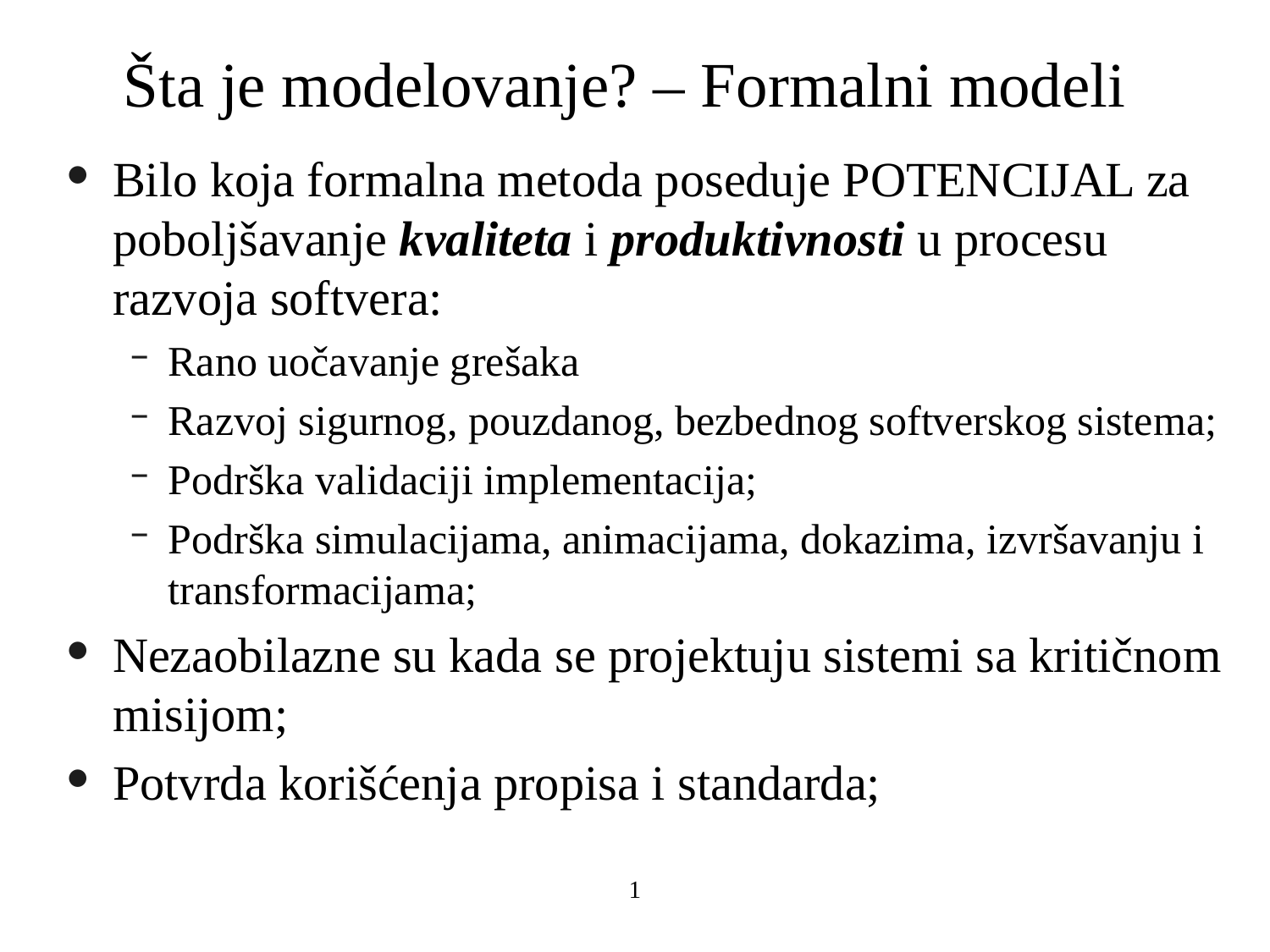

# Šta je modelovanje? – Formalni modeli
Bilo koja formalna metoda poseduje POTENCIJAL za poboljšavanje kvaliteta i produktivnosti u procesu razvoja softvera:
Rano uočavanje grešaka
Razvoj sigurnog, pouzdanog, bezbednog softverskog sistema;
Podrška validaciji implementacija;
Podrška simulacijama, animacijama, dokazima, izvršavanju i transformacijama;
Nezaobilazne su kada se projektuju sistemi sa kritičnom misijom;
Potvrda korišćenja propisa i standarda;
1